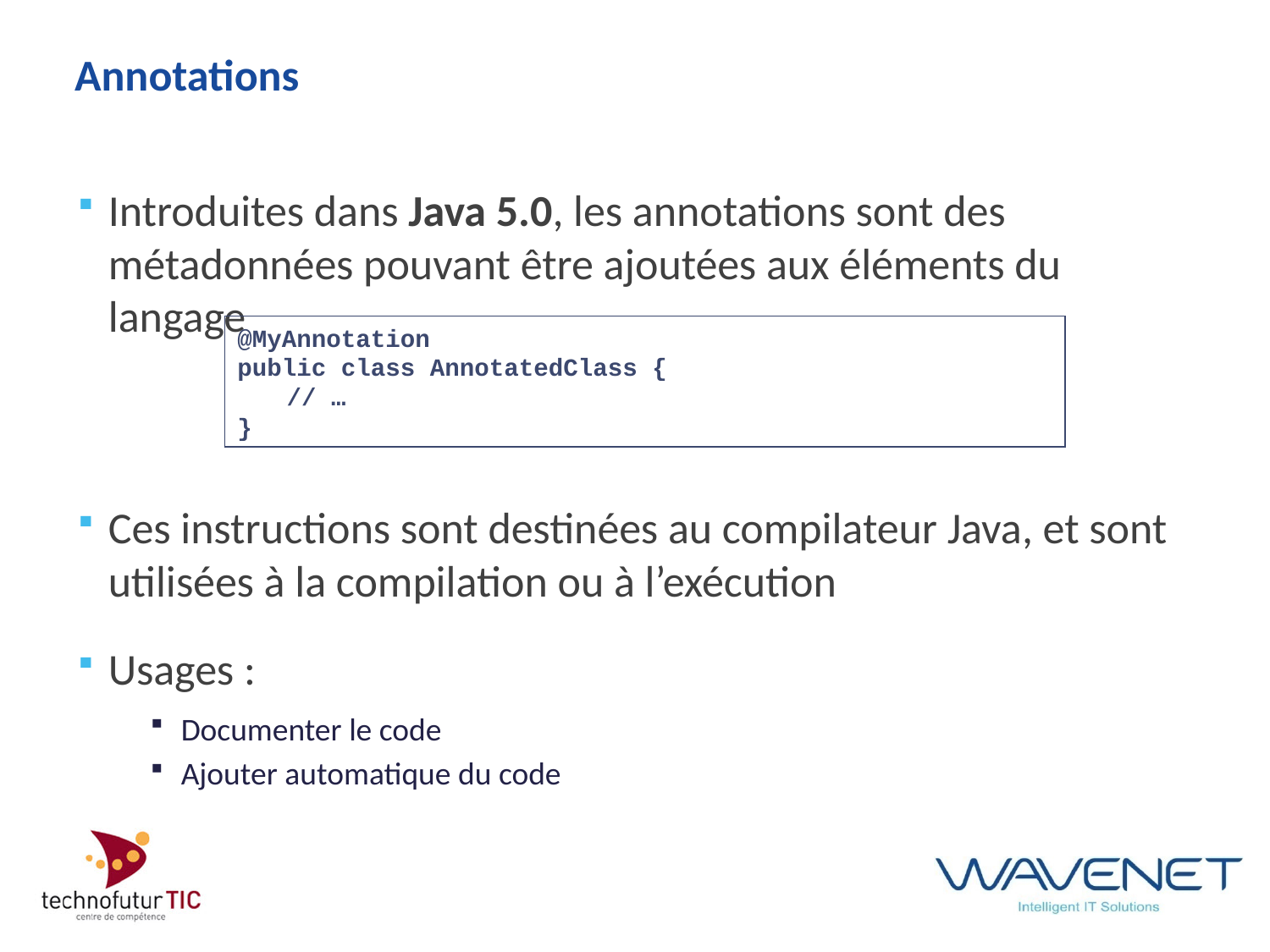

# Annotations
Introduites dans Java 5.0, les annotations sont des métadonnées pouvant être ajoutées aux éléments du langage

Ces instructions sont destinées au compilateur Java, et sont utilisées à la compilation ou à l’exécution
Usages :
Documenter le code
Ajouter automatique du code

@MyAnnotation
public class AnnotatedClass {
	// …
}